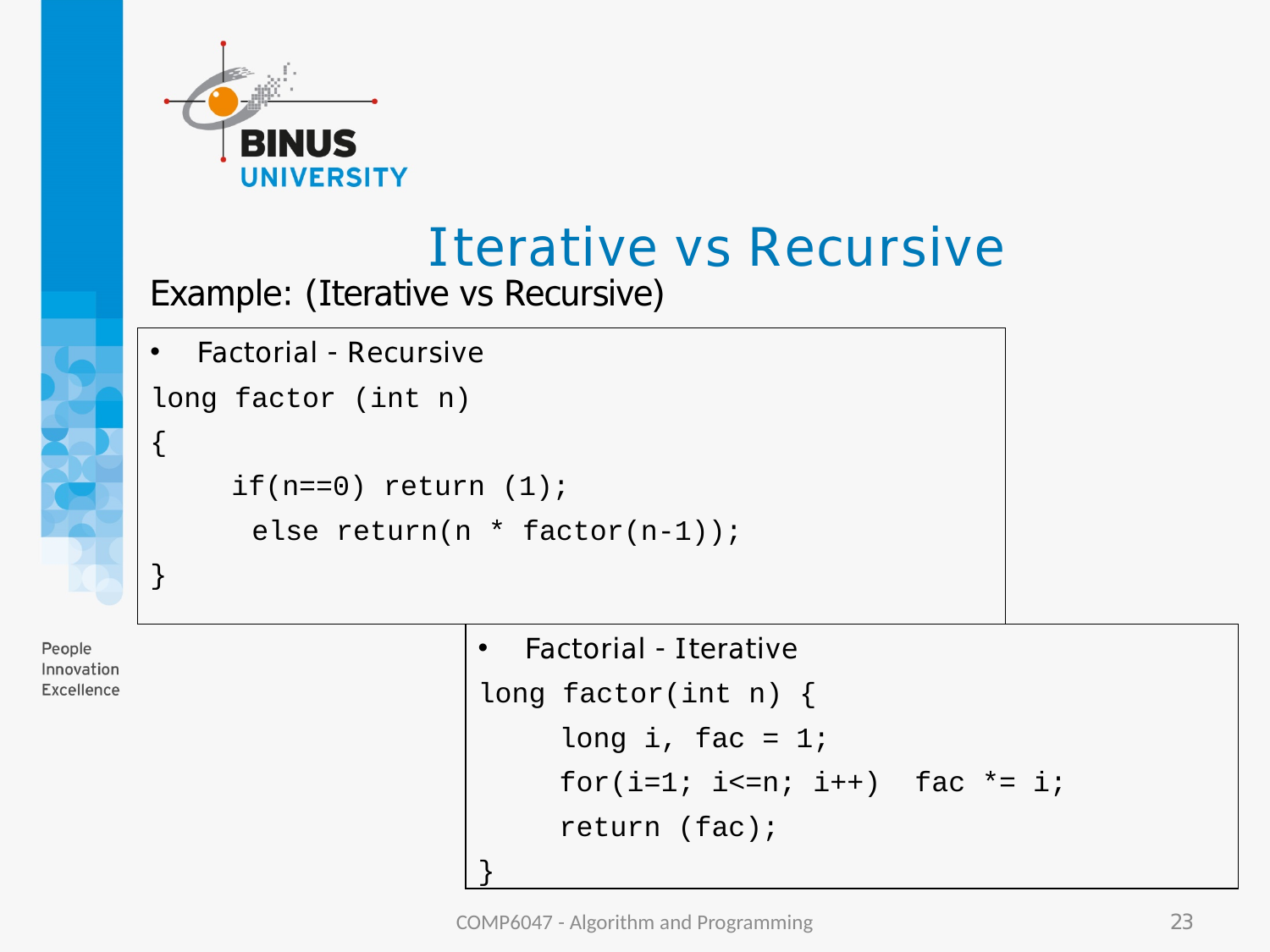

# Iterative vs Recursive
Example: (Iterative vs Recursive)

Factorial - Recursive
long factor (int n)
{
  	  if(n==0) return (1);
      else return(n * factor(n-1));
}
Factorial - Iterative
long factor(int n) {
  	  long i, fac = 1;
  	  for(i=1; i<=n; i++)  fac *= i;
  	  return (fac);
}
COMP6047 - Algorithm and Programming
23